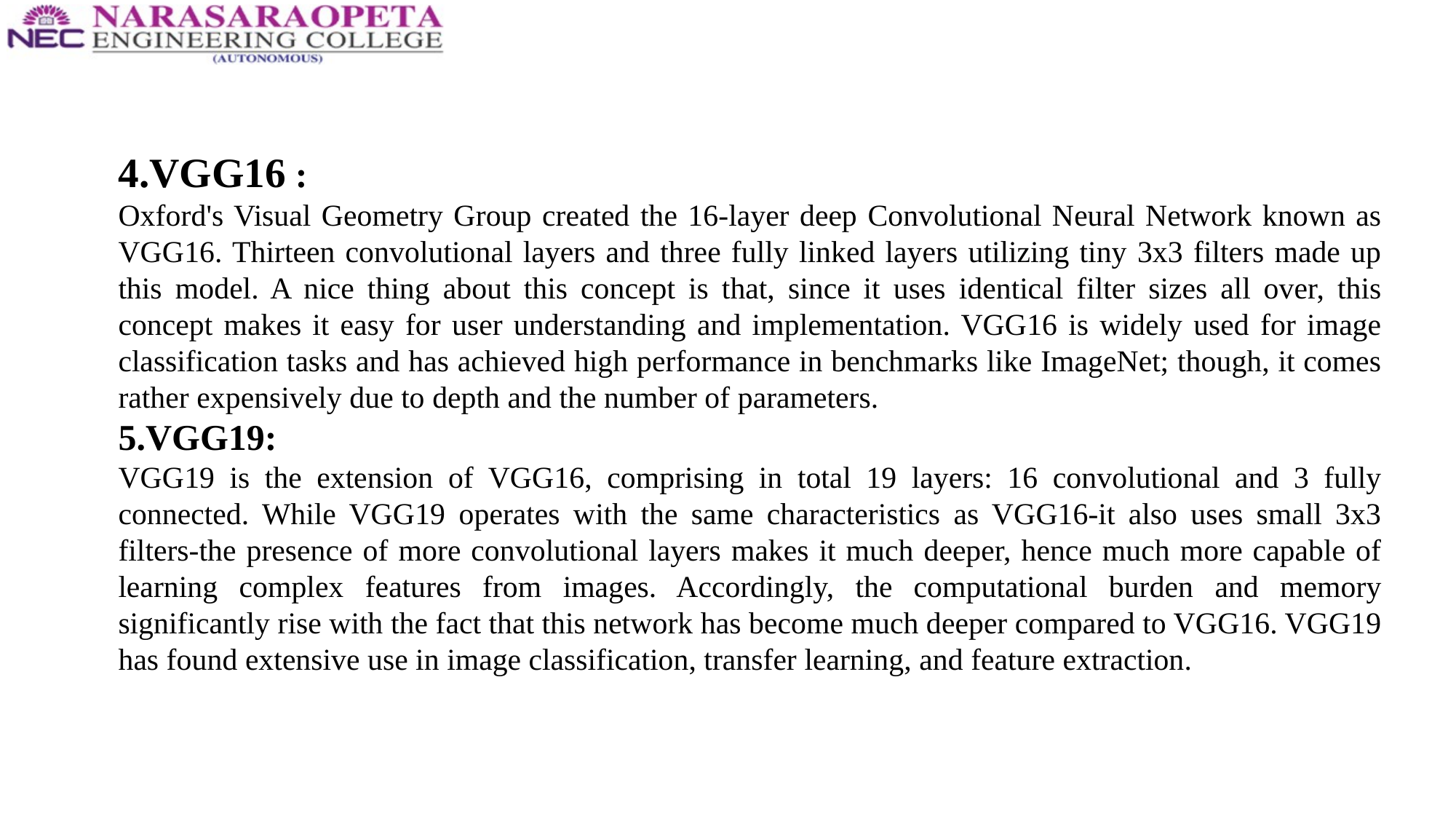

4.VGG16 :
Oxford's Visual Geometry Group created the 16-layer deep Convolutional Neural Network known as VGG16. Thirteen convolutional layers and three fully linked layers utilizing tiny 3x3 filters made up this model. A nice thing about this concept is that, since it uses identical filter sizes all over, this concept makes it easy for user understanding and implementation. VGG16 is widely used for image classification tasks and has achieved high performance in benchmarks like ImageNet; though, it comes rather expensively due to depth and the number of parameters.
5.VGG19:
VGG19 is the extension of VGG16, comprising in total 19 layers: 16 convolutional and 3 fully connected. While VGG19 operates with the same characteristics as VGG16-it also uses small 3x3 filters-the presence of more convolutional layers makes it much deeper, hence much more capable of learning complex features from images. Accordingly, the computational burden and memory significantly rise with the fact that this network has become much deeper compared to VGG16. VGG19 has found extensive use in image classification, transfer learning, and feature extraction.